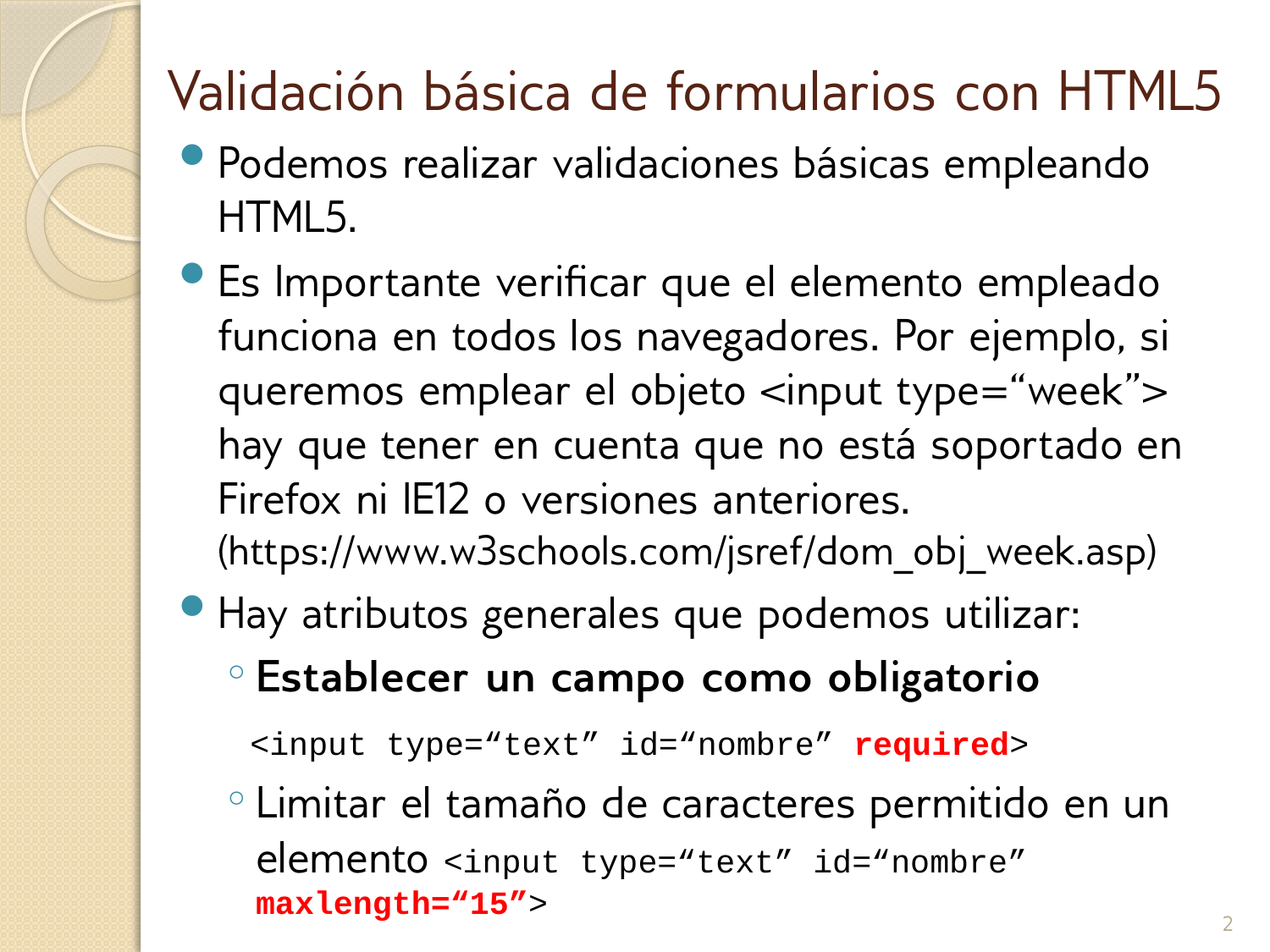

# Validación básica de formularios con HTML5
Podemos realizar validaciones básicas empleando HTML5.
Es Importante verificar que el elemento empleado funciona en todos los navegadores. Por ejemplo, si queremos emplear el objeto <input type=“week”> hay que tener en cuenta que no está soportado en Firefox ni IE12 o versiones anteriores. (https://www.w3schools.com/jsref/dom_obj_week.asp)
Hay atributos generales que podemos utilizar:
Establecer un campo como obligatorio
  <input type=“text” id=“nombre” required>
Limitar el tamaño de caracteres permitido en un elemento <input type=“text” id=“nombre” maxlength=“15”>

2